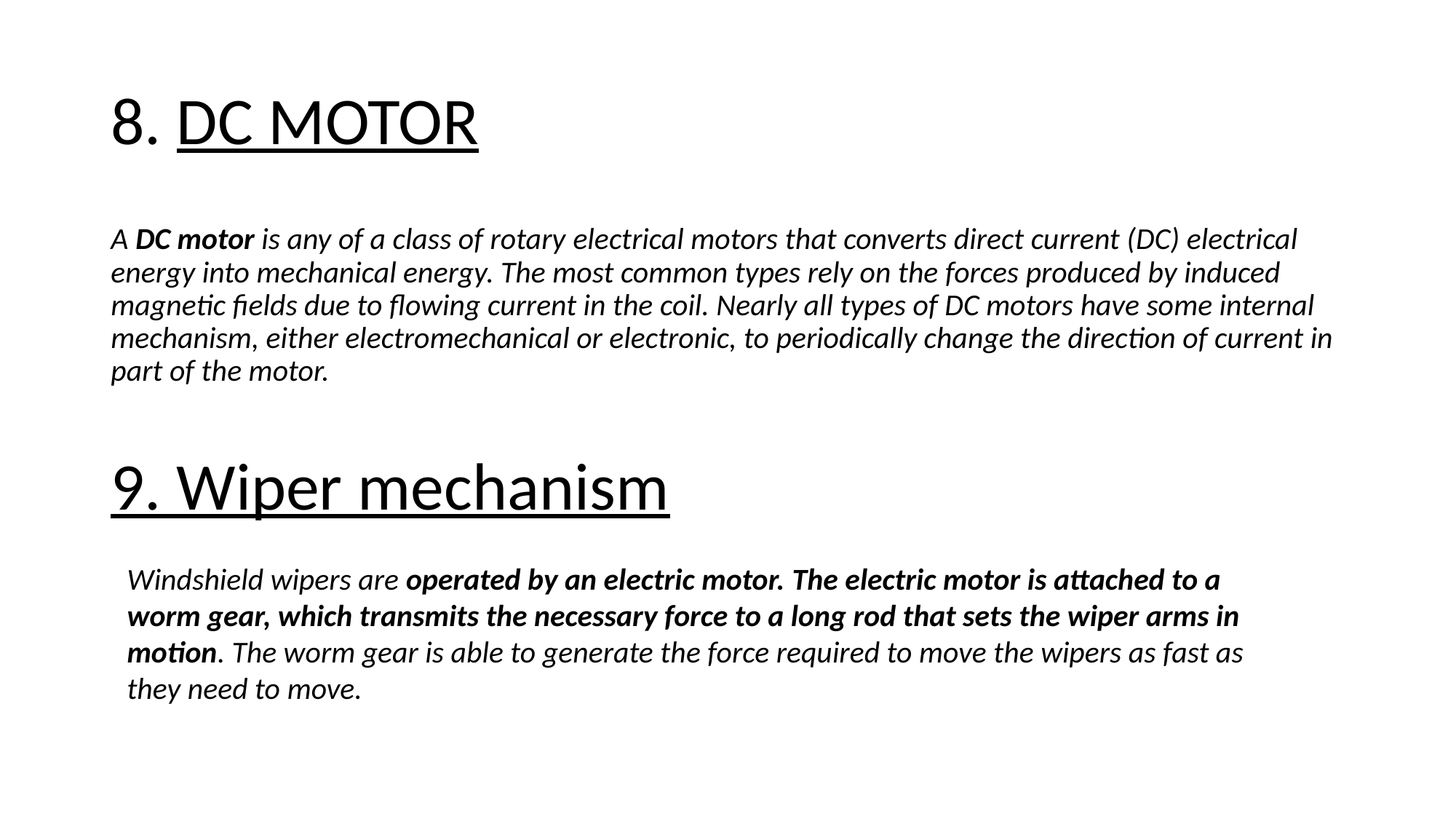

# 8. DC MOTOR
A DC motor is any of a class of rotary electrical motors that converts direct current (DC) electrical energy into mechanical energy. The most common types rely on the forces produced by induced magnetic fields due to flowing current in the coil. Nearly all types of DC motors have some internal mechanism, either electromechanical or electronic, to periodically change the direction of current in part of the motor.
9. Wiper mechanism
Windshield wipers are operated by an electric motor. The electric motor is attached to a worm gear, which transmits the necessary force to a long rod that sets the wiper arms in motion. The worm gear is able to generate the force required to move the wipers as fast as they need to move.